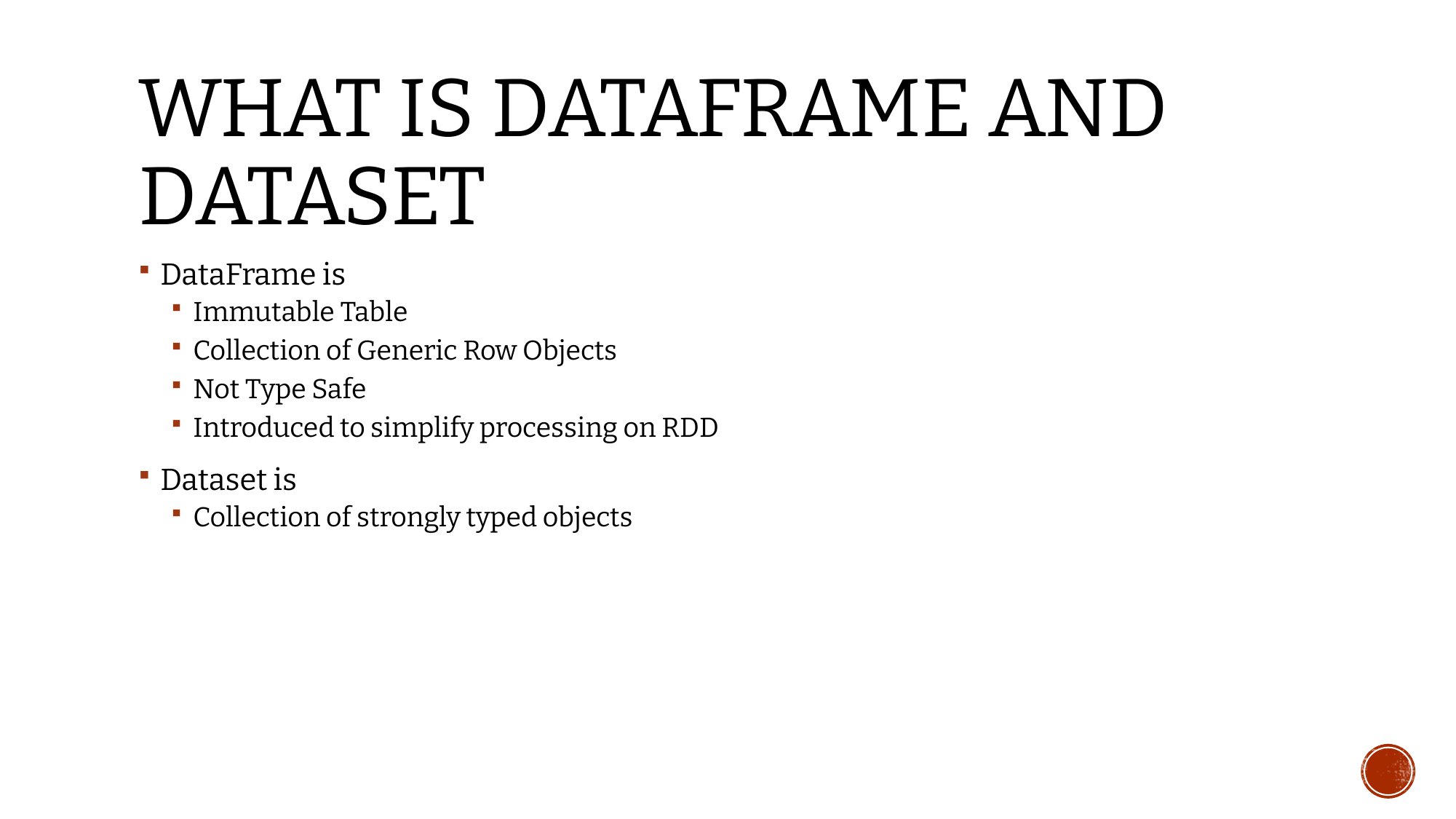

# What is DataFrame and Dataset
DataFrame is
Immutable Table
Collection of Generic Row Objects
Not Type Safe
Introduced to simplify processing on RDD
Dataset is
Collection of strongly typed objects